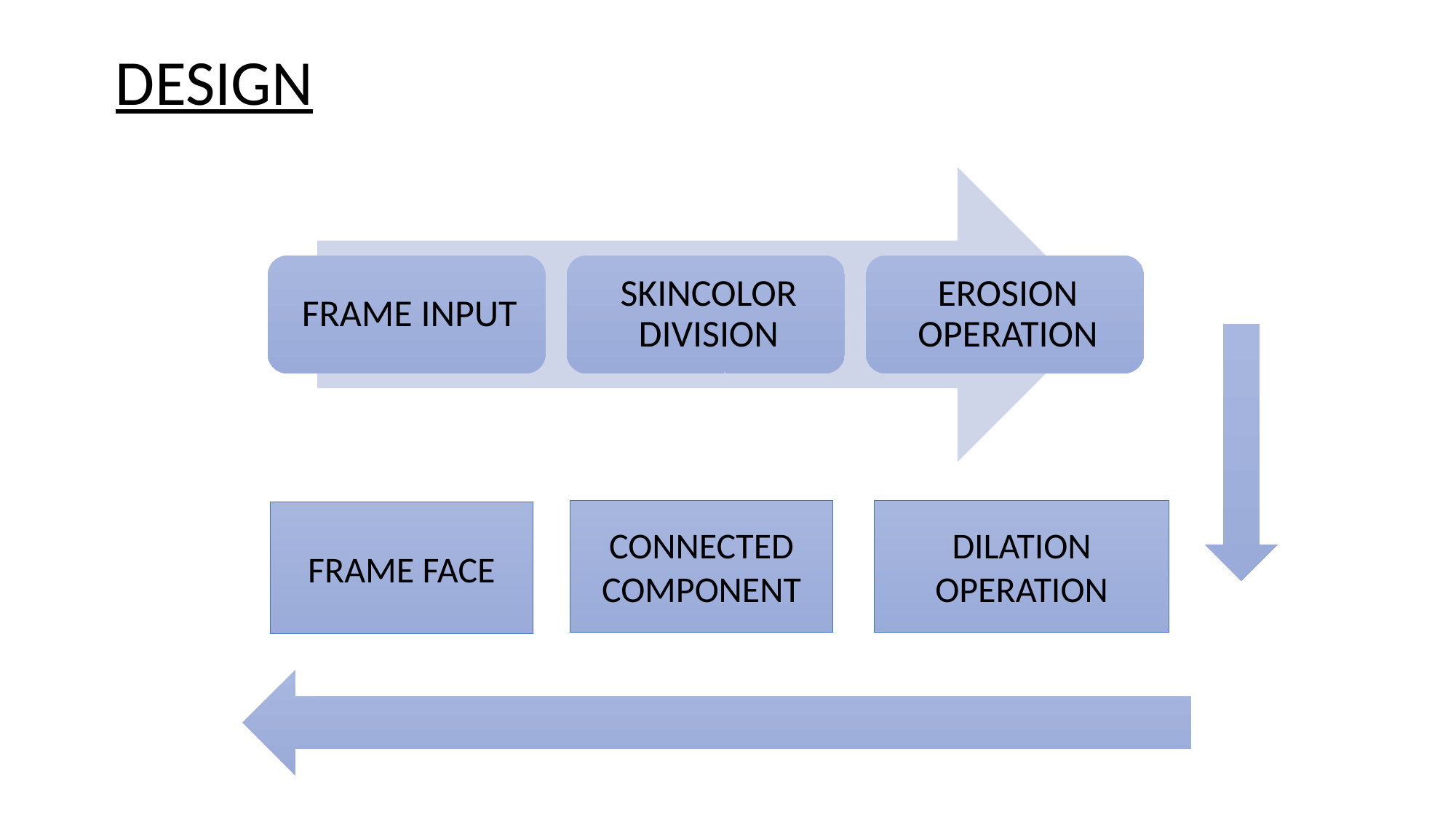

DESIGN
FRAME INPUT
SKINCOLOR DIVISION
EROSION OPERATION

DILATION OPERATION
CONNECTED COMPONENT
FRAME FACE